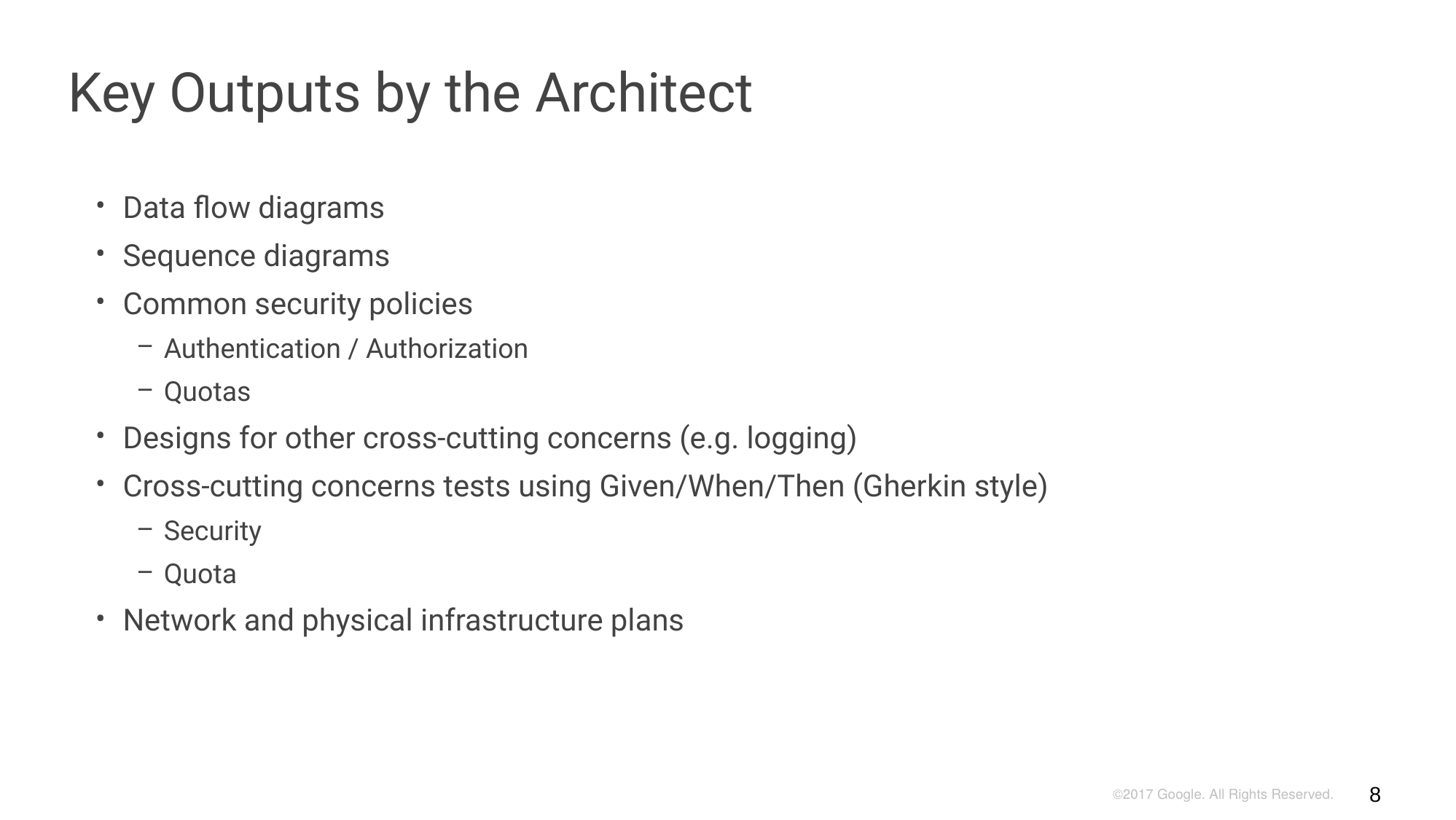

# Key Outputs by the Architect
Data flow diagrams
Sequence diagrams
Common security policies
Authentication / Authorization
Quotas
Designs for other cross-cutting concerns (e.g. logging)
Cross-cutting concerns tests using Given/When/Then (Gherkin style)
Security
Quota
Network and physical infrastructure plans

8